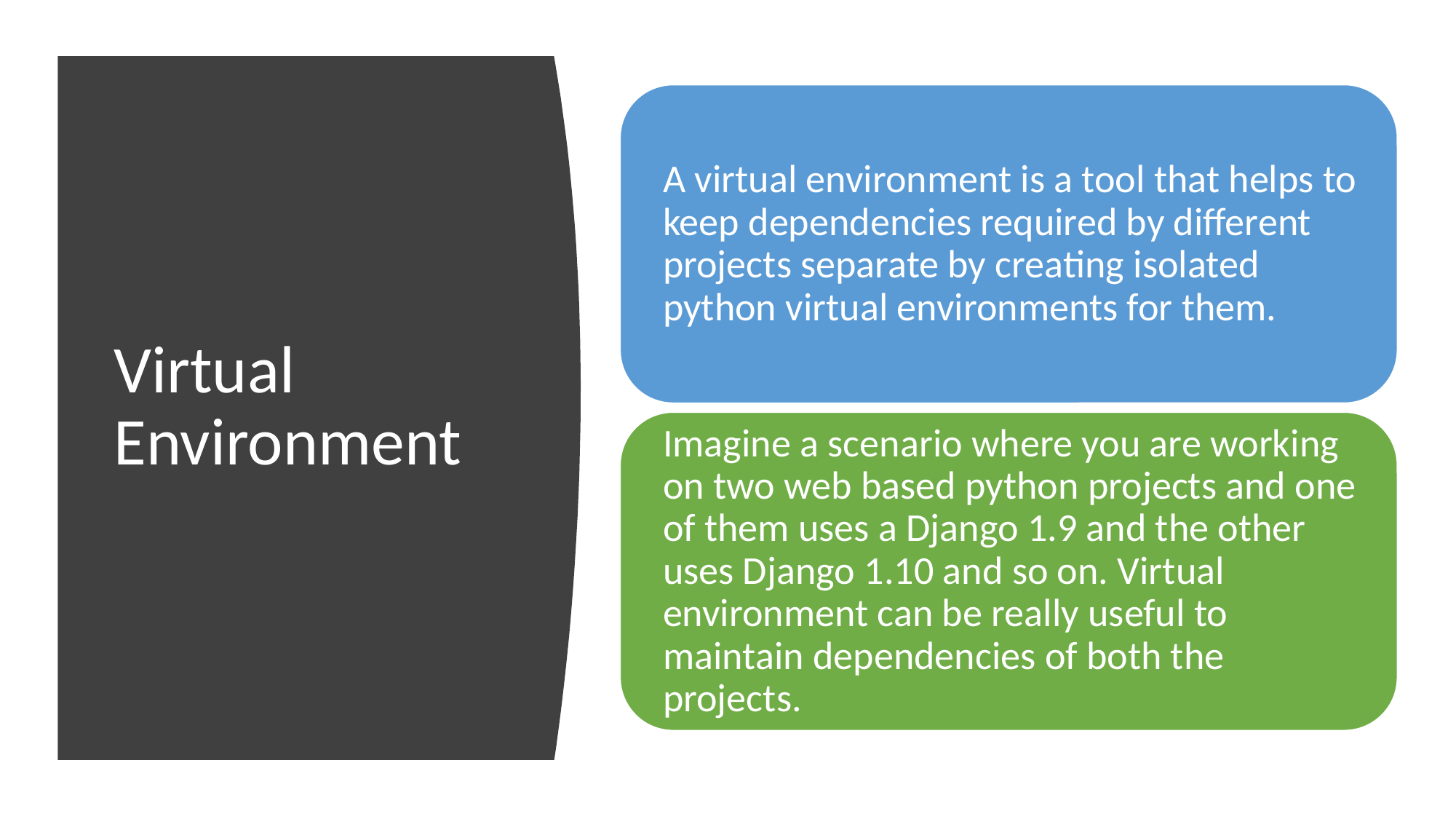

A virtual environment is a tool that helps to keep dependencies required by different projects separate by creating isolated python virtual environments for them.
Imagine a scenario where you are working on two web based python projects and one of them uses a Django 1.9 and the other uses Django 1.10 and so on. Virtual environment can be really useful to maintain dependencies of both the projects.

# Virtual Environment